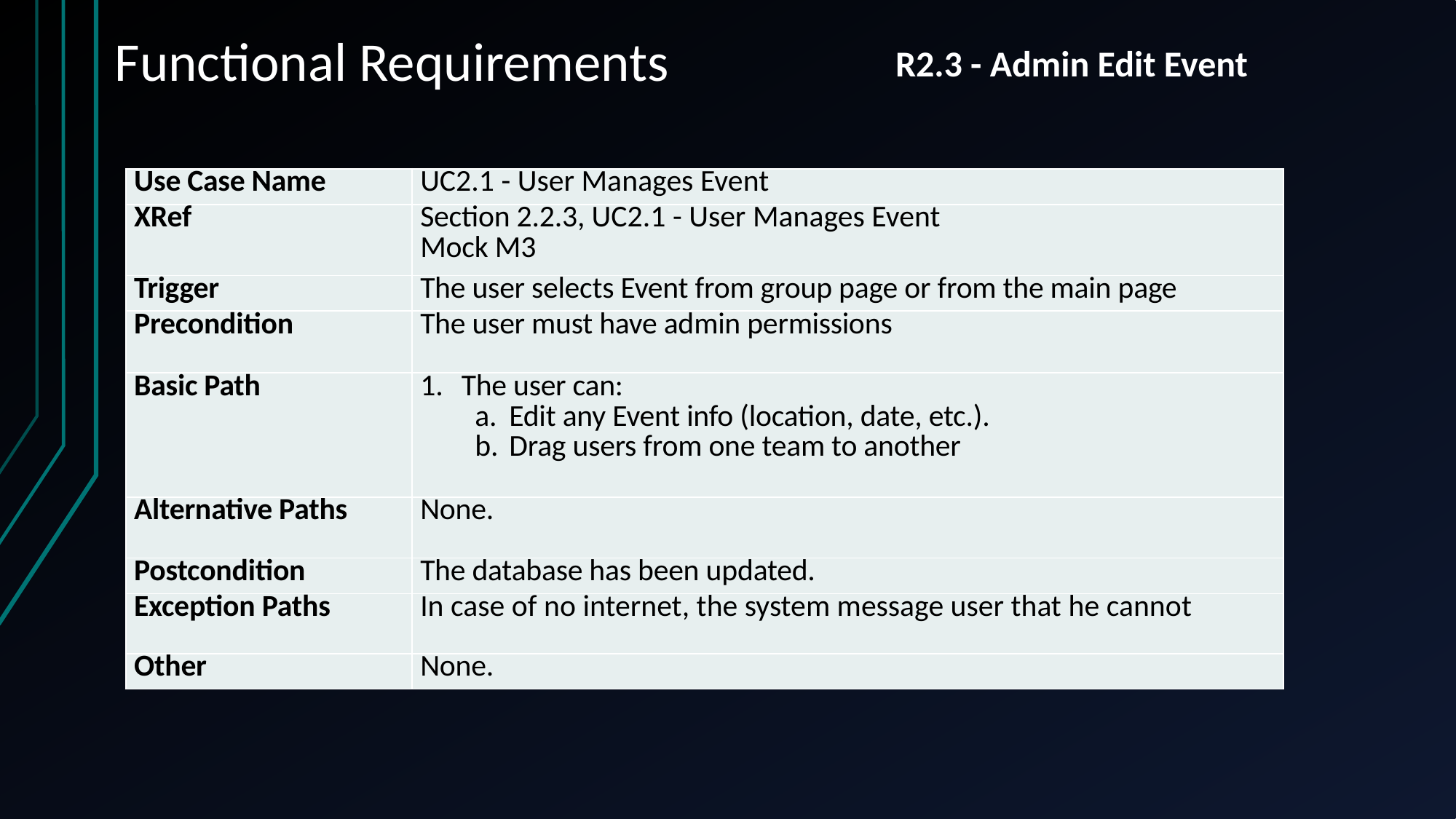

# Functional Requirements
R2.3 - Admin Edit Event
| Use Case Name | UC2.1 - User Manages Event |
| --- | --- |
| XRef | Section 2.2.3, UC2.1 - User Manages Event Mock M3 |
| Trigger | The user selects Event from group page or from the main page |
| Precondition | The user must have admin permissions |
| Basic Path | The user can: Edit any Event info (location, date, etc.). Drag users from one team to another |
| Alternative Paths | None. |
| Postcondition | The database has been updated. |
| Exception Paths | In case of no internet, the system message user that he cannot |
| Other | None. |